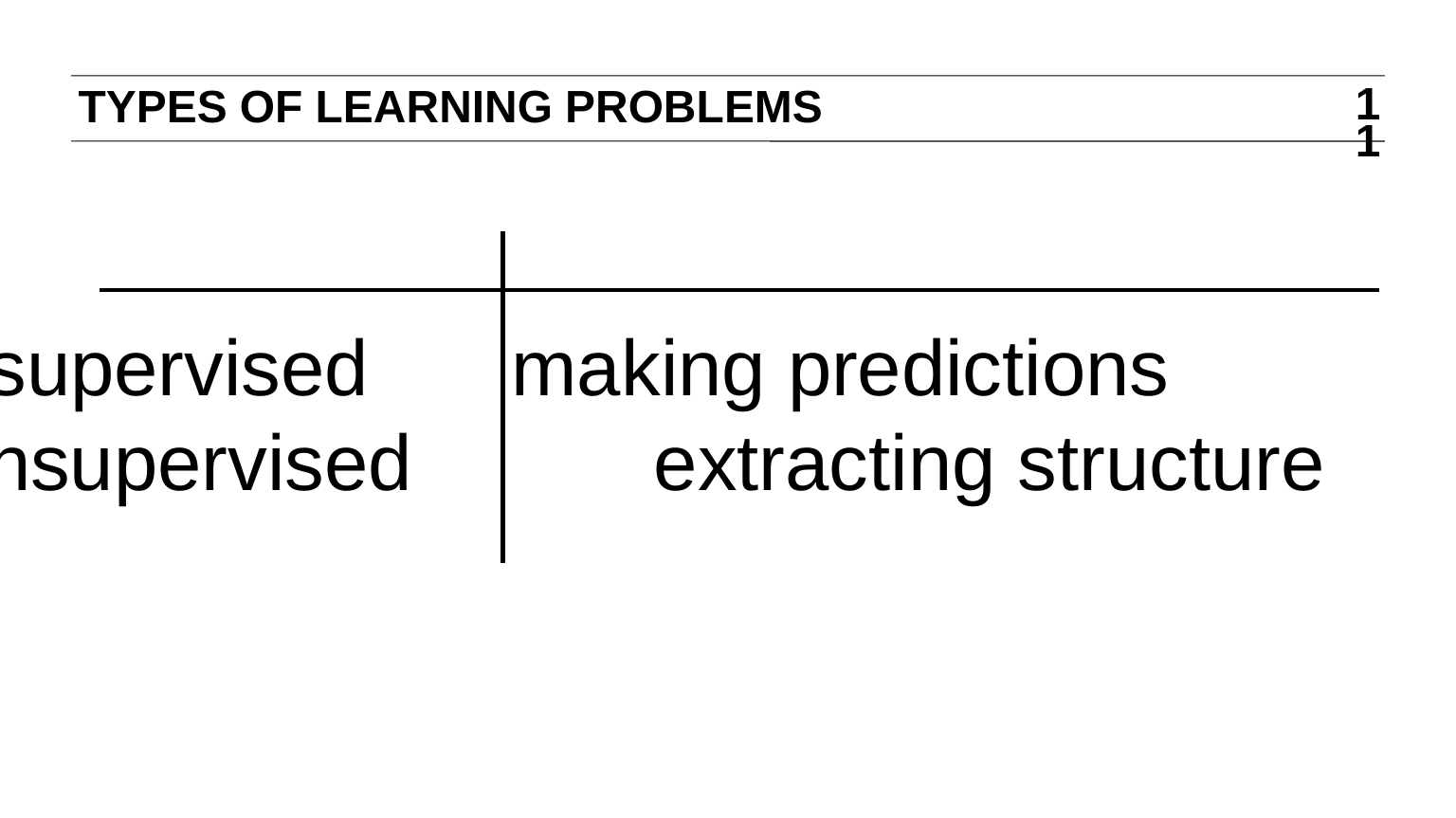

Types of learning problems
11
  supervised		making predictions
unsupervised		extracting structure